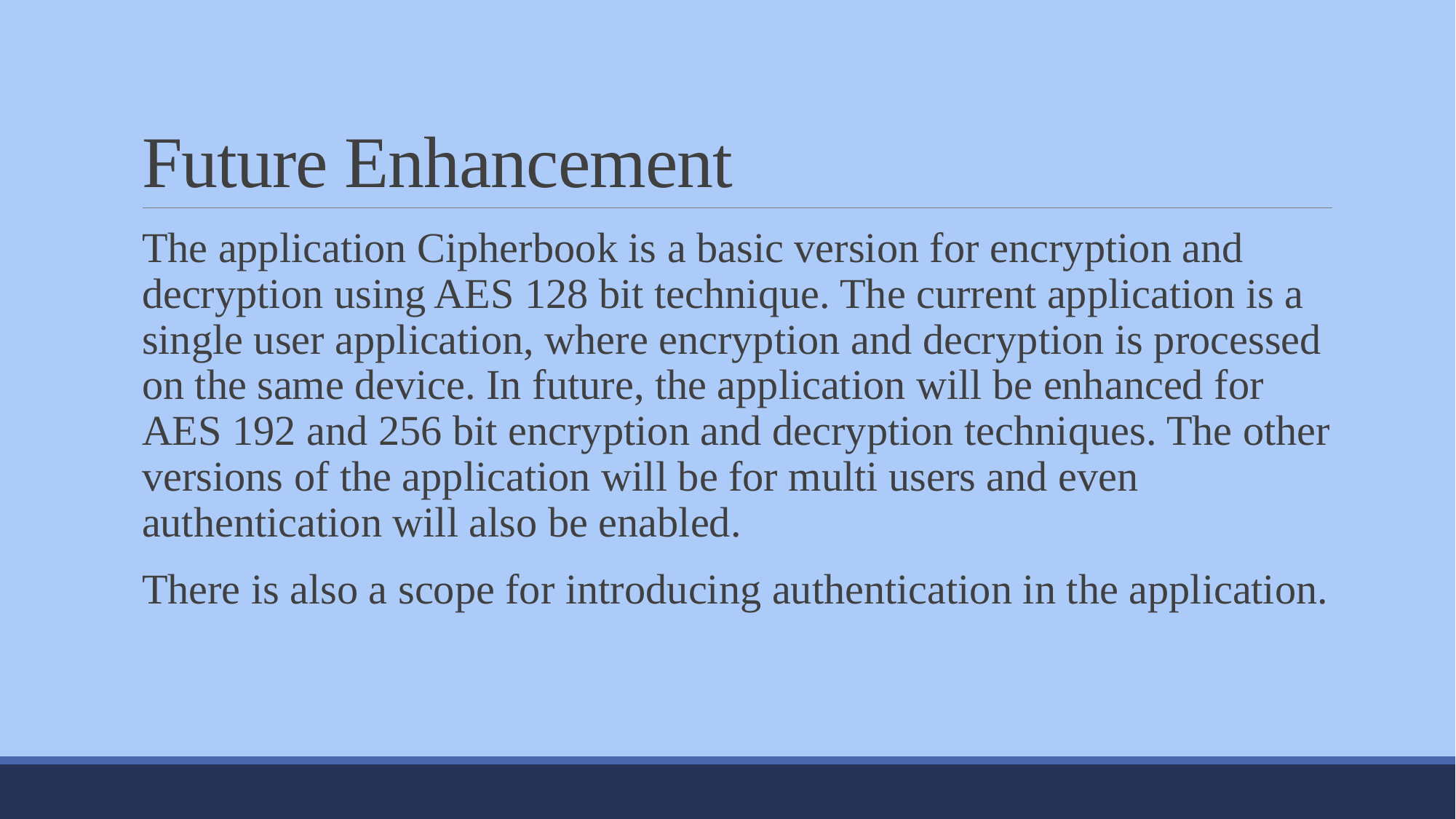

# Future Enhancement
The application Cipherbook is a basic version for encryption and decryption using AES 128 bit technique. The current application is a single user application, where encryption and decryption is processed on the same device. In future, the application will be enhanced for AES 192 and 256 bit encryption and decryption techniques. The other versions of the application will be for multi users and even authentication will also be enabled.
There is also a scope for introducing authentication in the application.